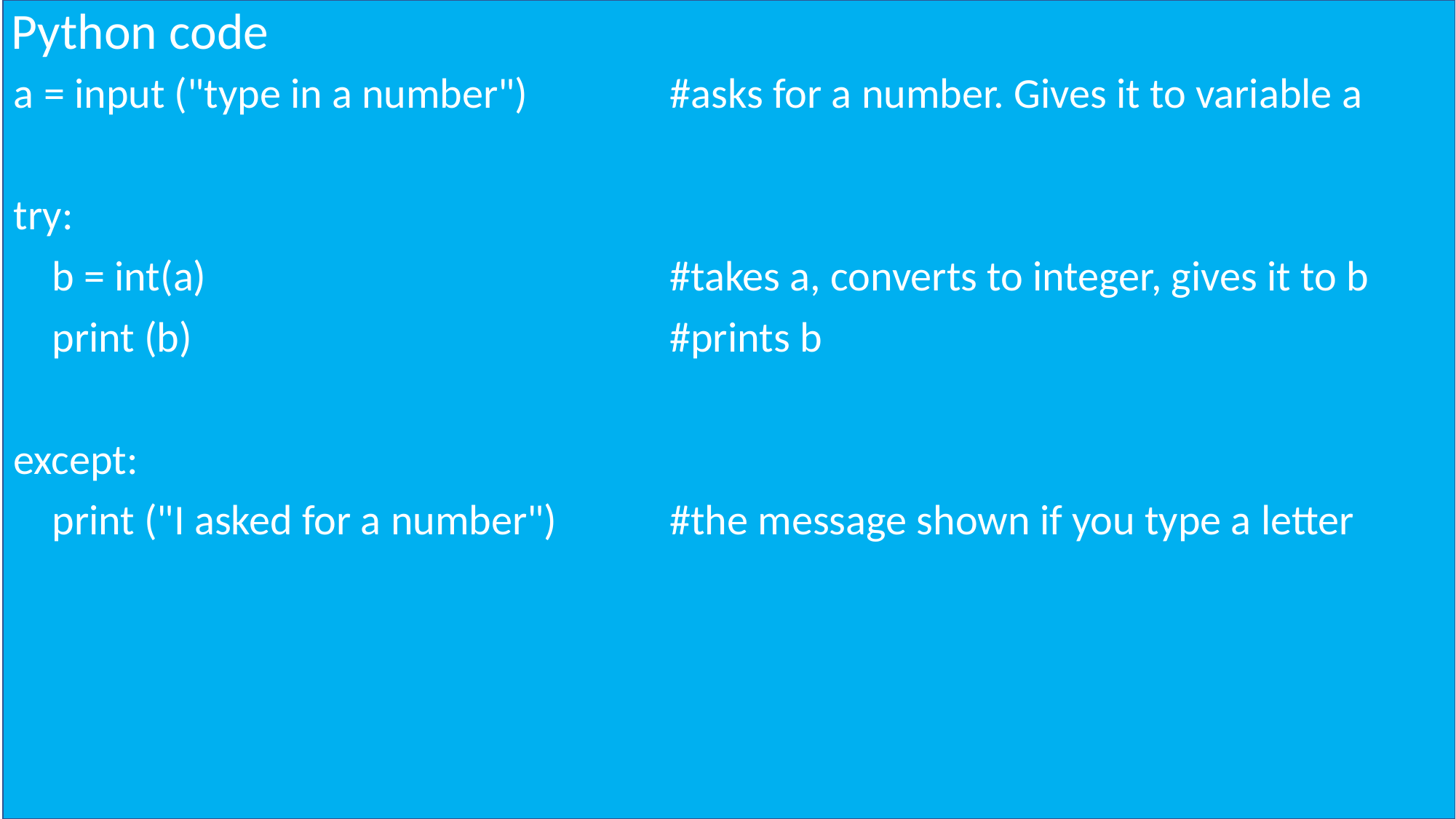

# Python code
a = input ("type in a number")		#asks for a number. Gives it to variable a

try:
    b = int(a)					#takes a, converts to integer, gives it to b
    print (b)					#prints b

except:
    print ("I asked for a number")		#the message shown if you type a letter